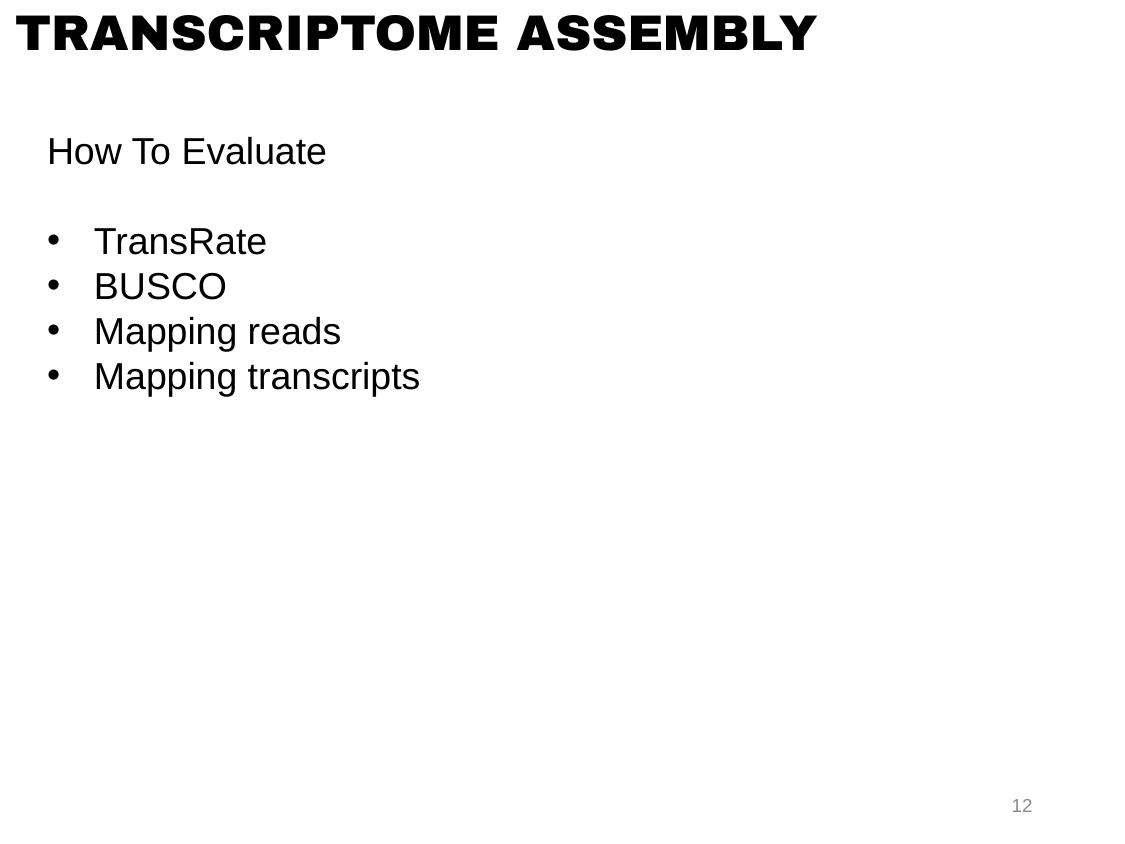

# Transcriptome Assembly

How To Evaluate

TransRate
BUSCO
Mapping reads
Mapping transcripts
12